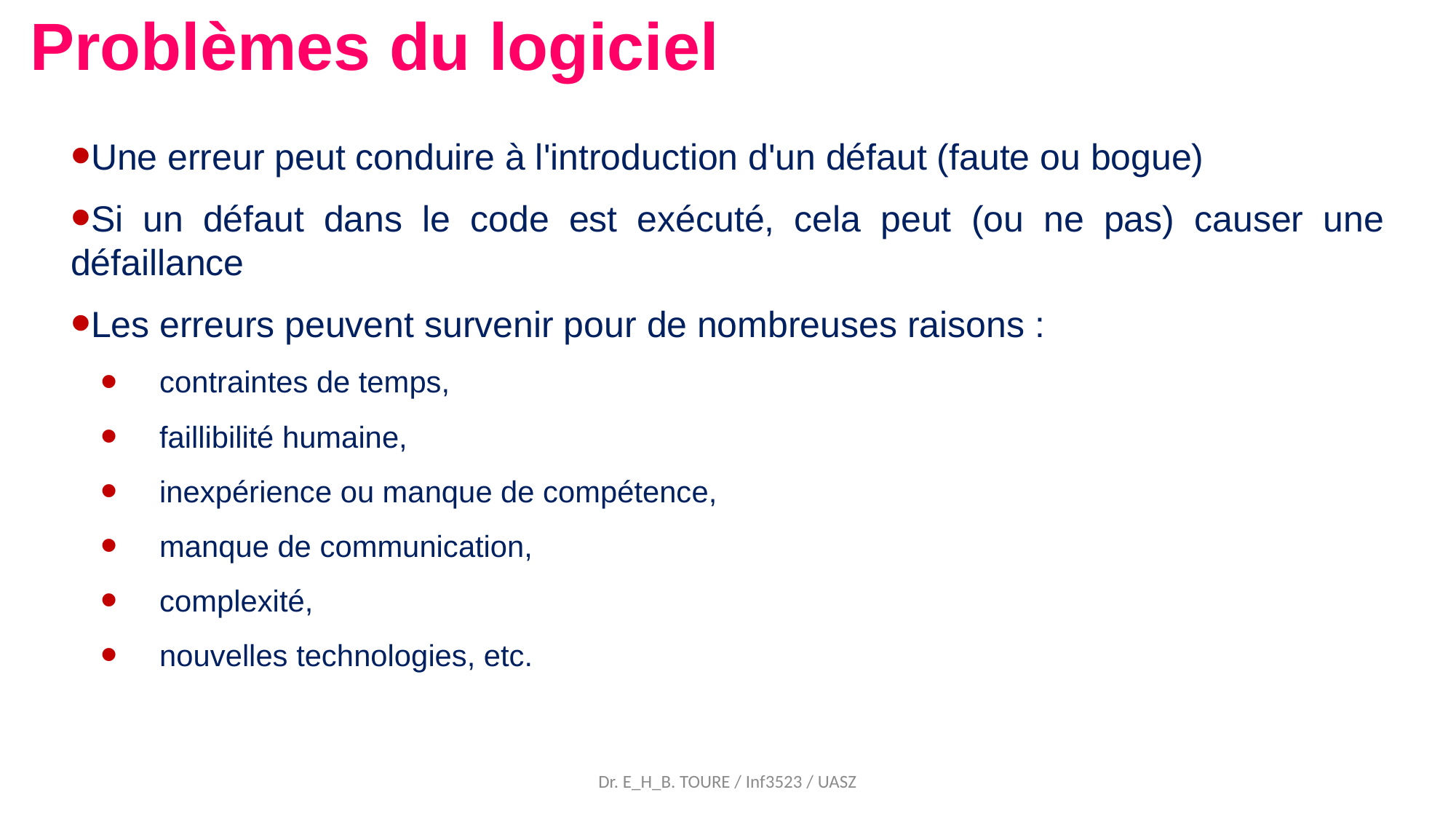

Problèmes du logiciel
Une erreur peut conduire à l'introduction d'un défaut (faute ou bogue)
Si un défaut dans le code est exécuté, cela peut (ou ne pas) causer une défaillance
Les erreurs peuvent survenir pour de nombreuses raisons :
contraintes de temps,
faillibilité humaine,
inexpérience ou manque de compétence,
manque de communication,
complexité,
nouvelles technologies, etc.
Dr. E_H_B. TOURE / Inf3523 / UASZ